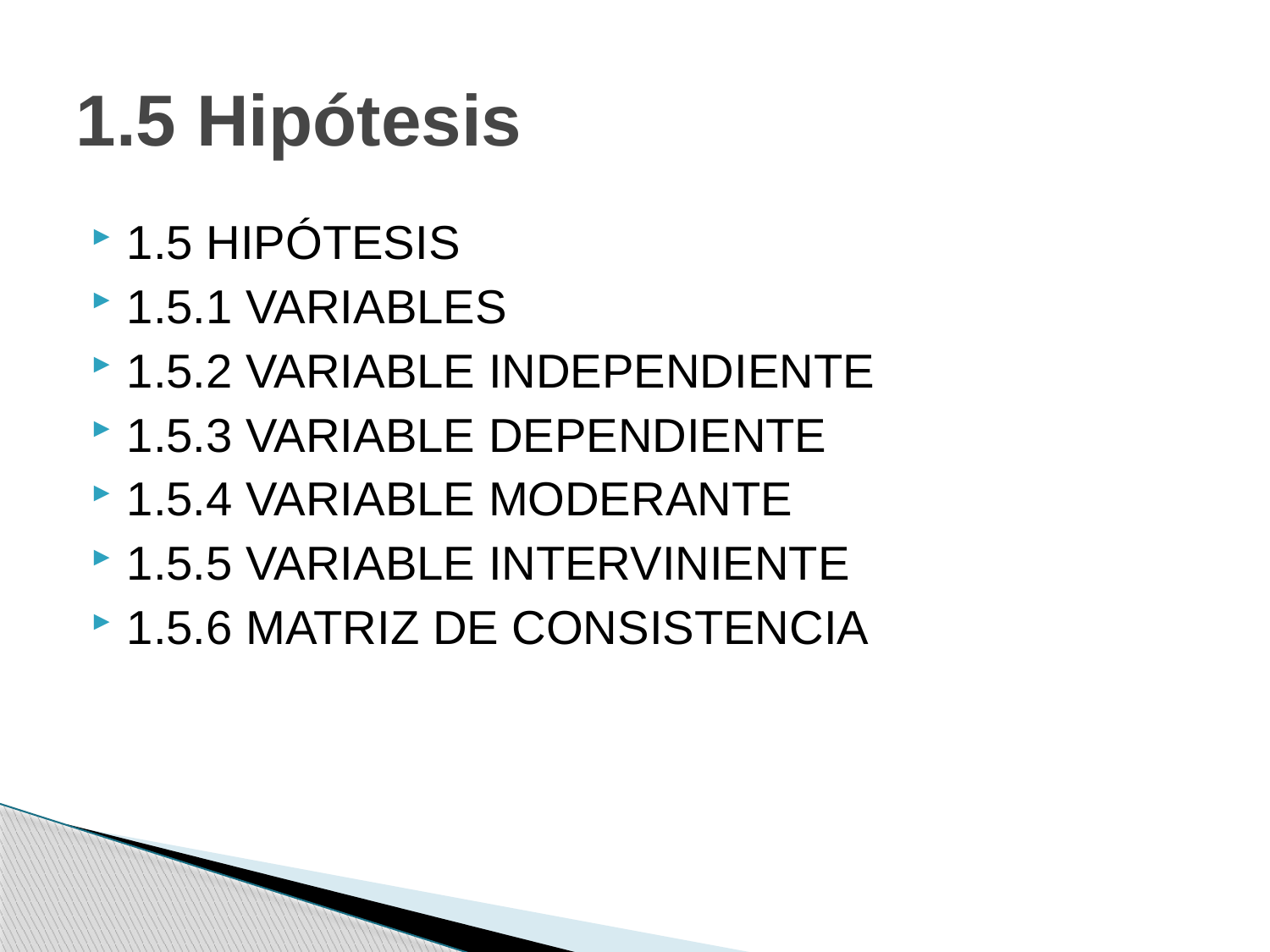

# 1.5 Hipótesis
1.5 HIPÓTESIS
1.5.1 VARIABLES
1.5.2 VARIABLE INDEPENDIENTE
1.5.3 VARIABLE DEPENDIENTE
1.5.4 VARIABLE MODERANTE
1.5.5 VARIABLE INTERVINIENTE
1.5.6 MATRIZ DE CONSISTENCIA